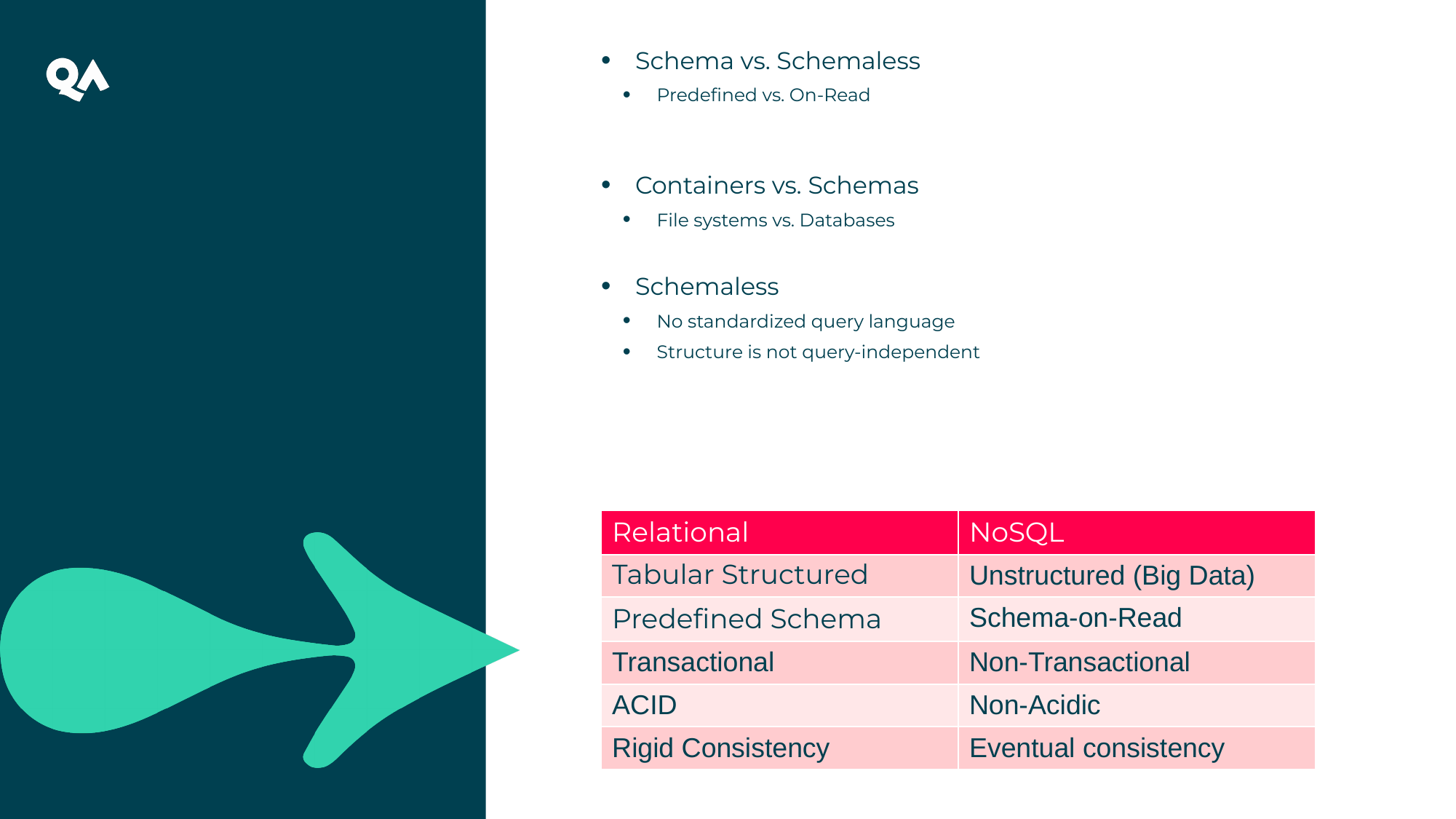

Schema vs. Schemaless
Predefined vs. On-Read

Containers vs. Schemas
File systems vs. Databases

Schemaless
No standardized query language
Structure is not query-independent

| Relational | NoSQL |
| --- | --- |
| Tabular Structured | Unstructured (Big Data) |
| Predefined Schema | Schema-on-Read |
| Transactional | Non-Transactional |
| ACID | Non-Acidic |
| Rigid Consistency | Eventual consistency |